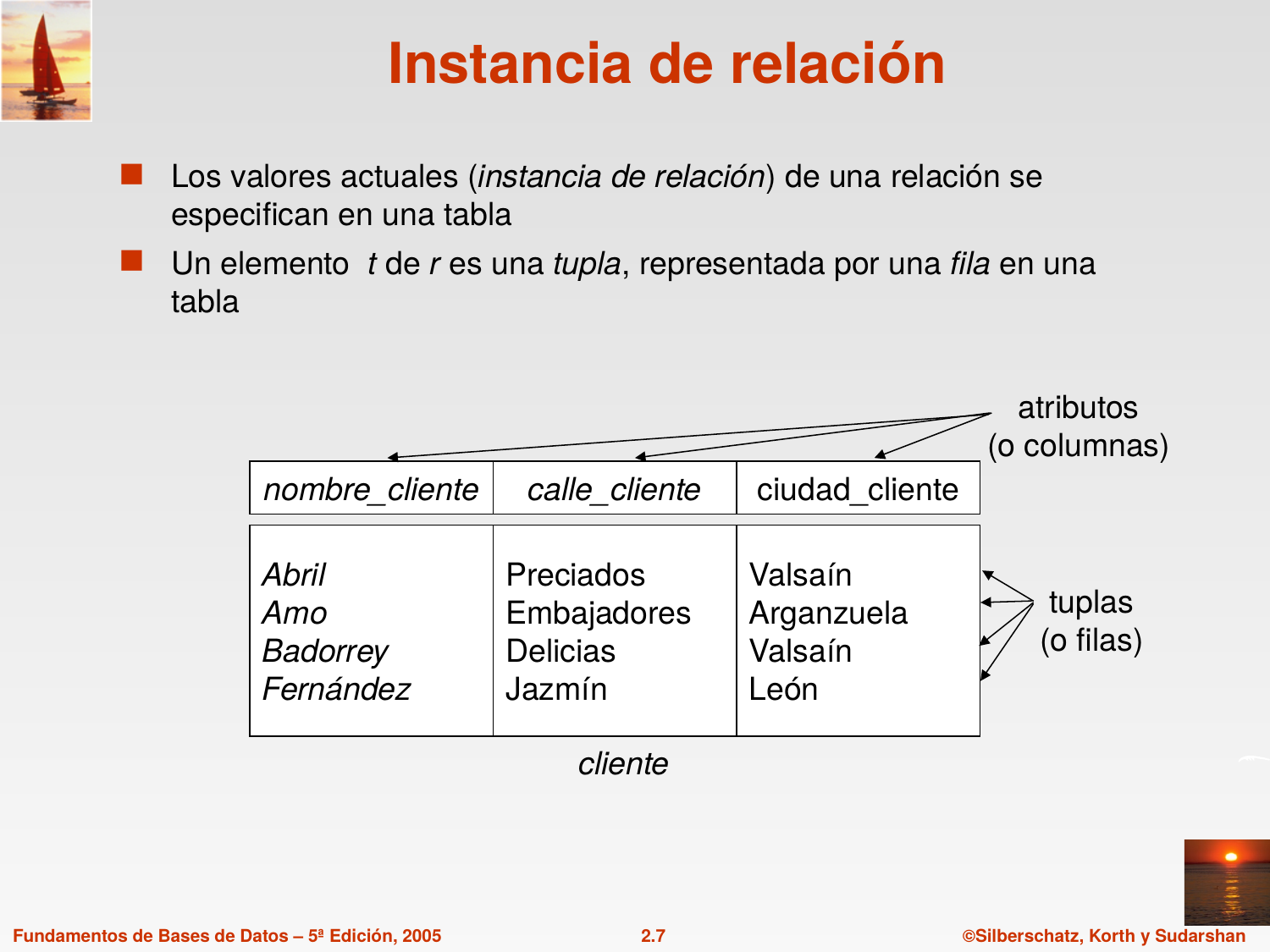

# Instancia de relación
Los valores actuales (instancia de relación) de una relación se especifican en una tabla
Un elemento  t de r es una tupla, representada por una fila en una tabla
atributos
(o columnas)

nombre_cliente
calle_cliente
ciudad_cliente
Abril
Amo
Badorrey
Fernández
Preciados
Embajadores
Delicias
Jazmín
Valsaín
Arganzuela
Valsaín
León

tuplas
(o filas)

cliente